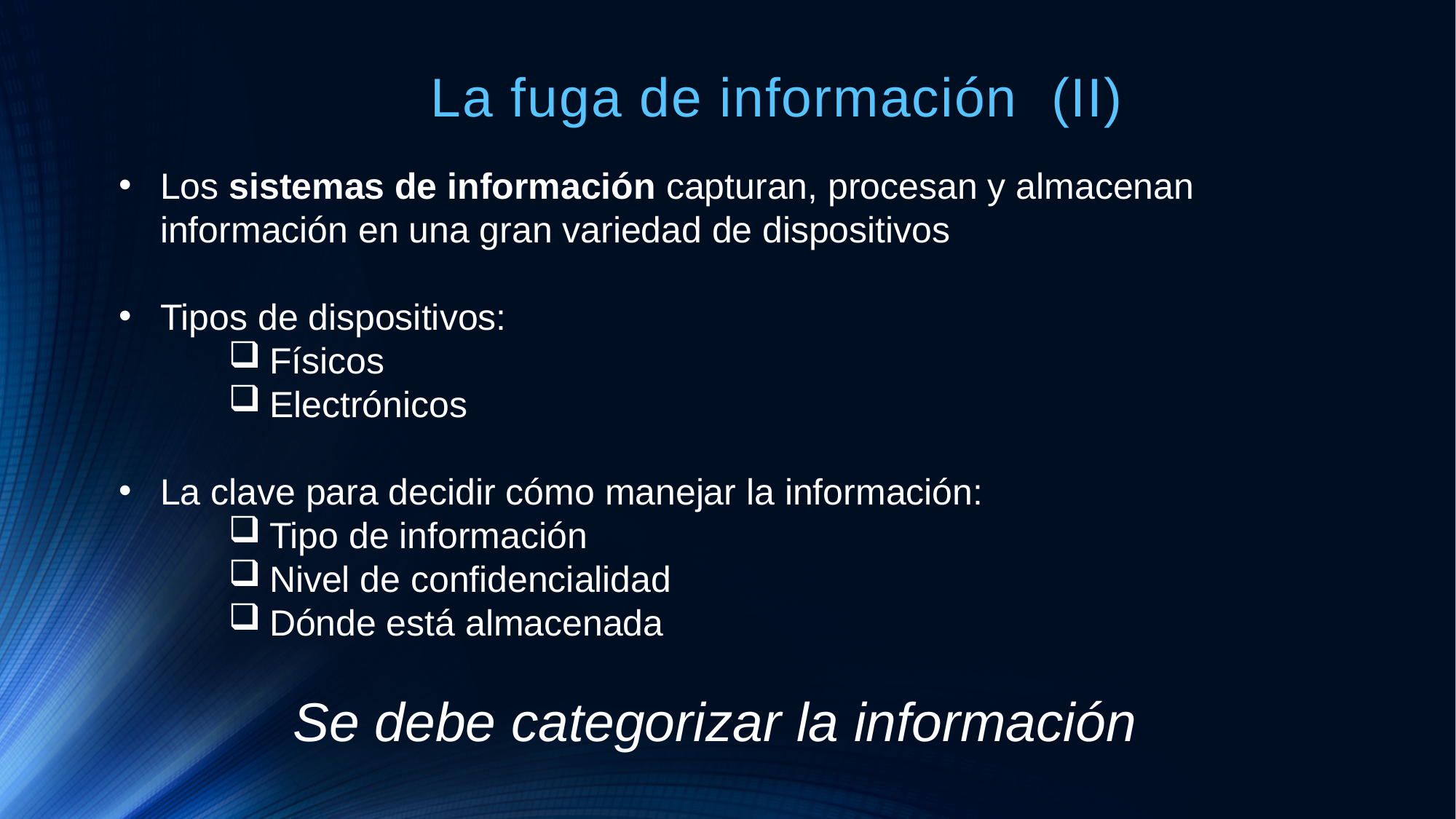

# La fuga de información  (II)
Los sistemas de información capturan, procesan y almacenan información en una gran variedad de dispositivos

Tipos de dispositivos:
Físicos
Electrónicos

La clave para decidir cómo manejar la información:
Tipo de información
Nivel de confidencialidad
Dónde está almacenada

Se debe categorizar la información